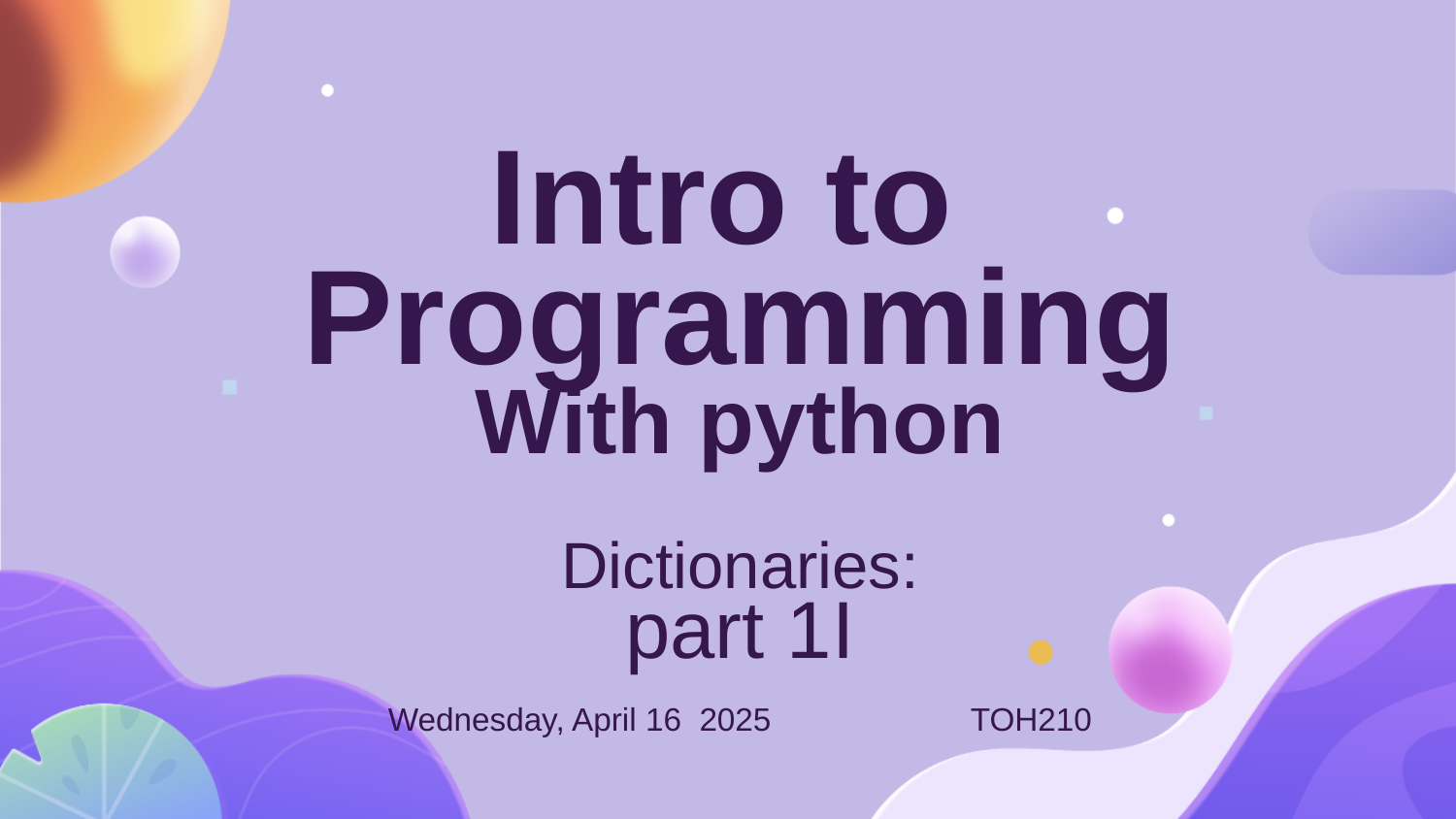

# Intro to
Programming
With python

Dictionaries:
part 1I
Wednesday, April 16  2025	 	TOH210